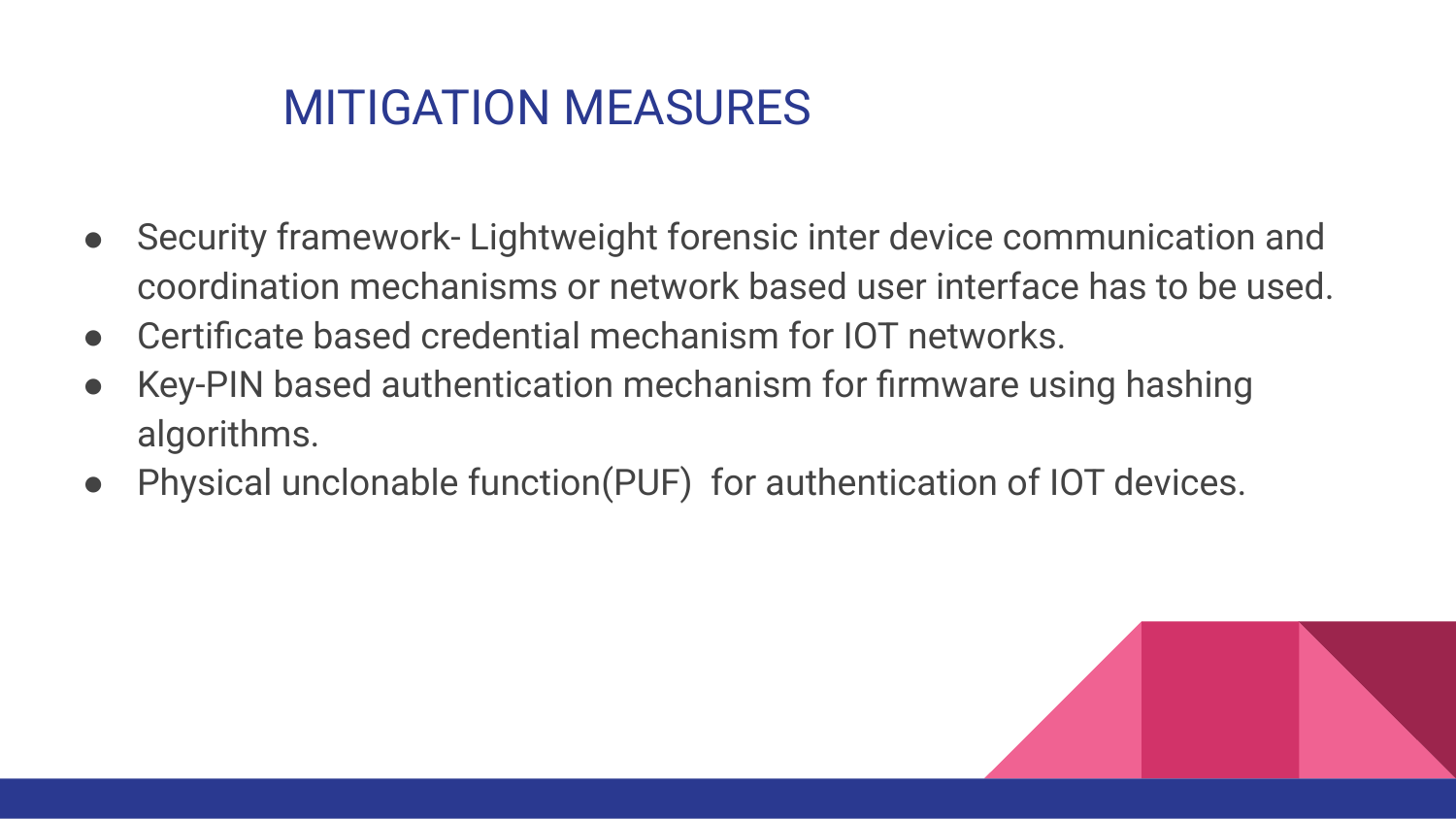

# MITIGATION MEASURES
Security framework- Lightweight forensic inter device communication and coordination mechanisms or network based user interface has to be used.
Certificate based credential mechanism for IOT networks.
Key-PIN based authentication mechanism for firmware using hashing algorithms.
Physical unclonable function(PUF)  for authentication of IOT devices.